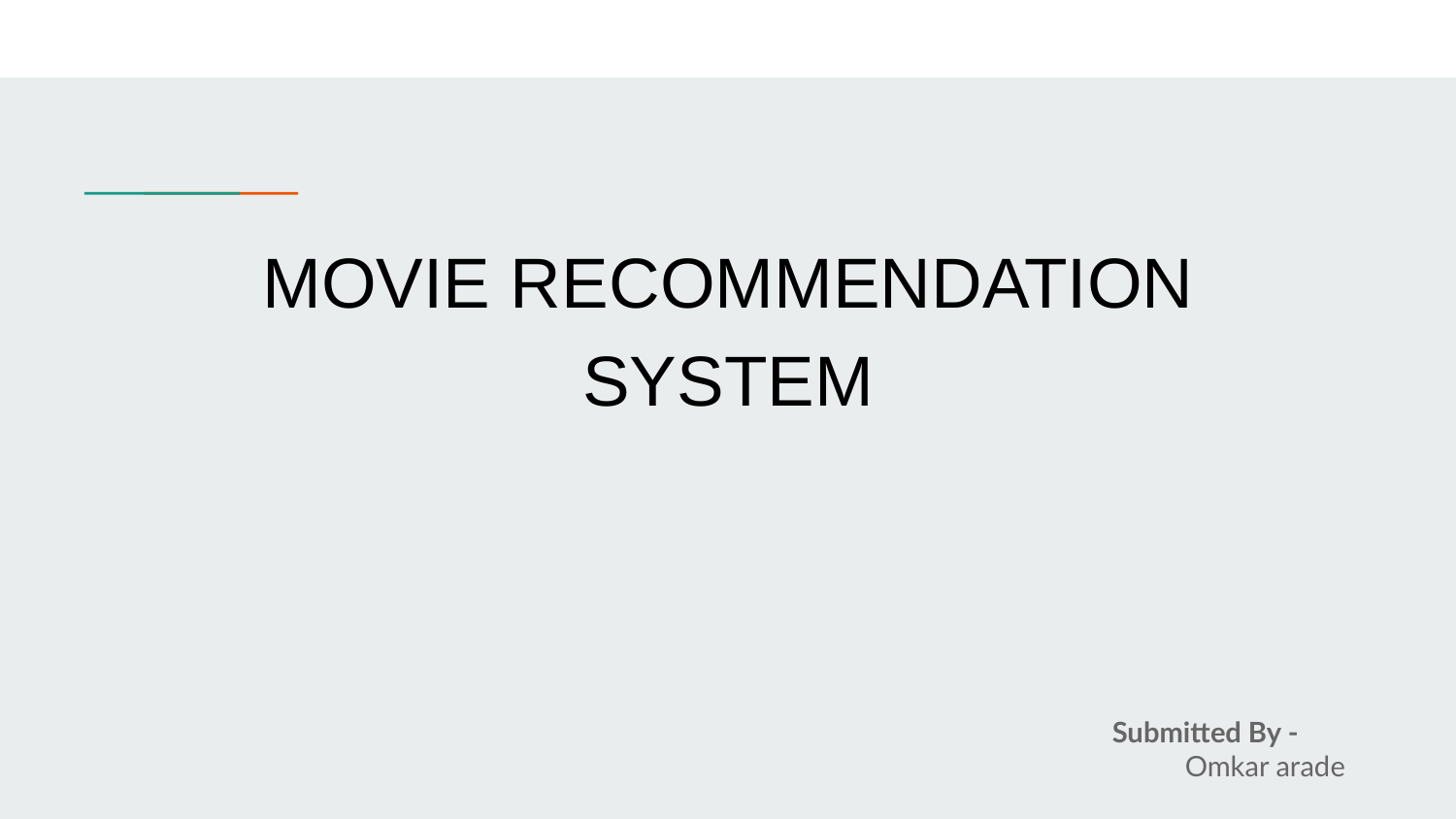

# MOVIE RECOMMENDATION SYSTEM
Submitted By -
Omkar arade